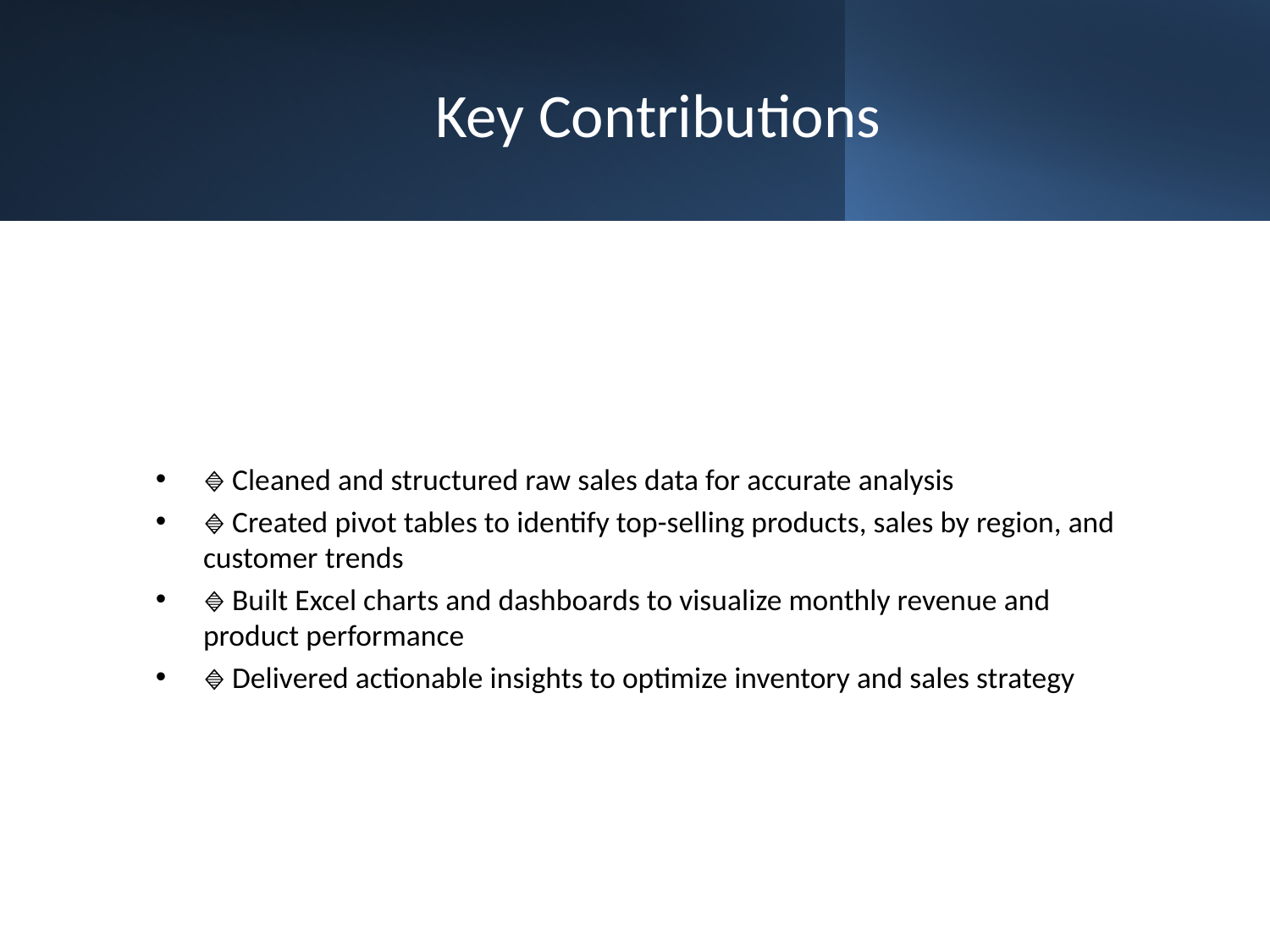

# Key Contributions
🔹 Cleaned and structured raw sales data for accurate analysis
🔹 Created pivot tables to identify top-selling products, sales by region, and customer trends
🔹 Built Excel charts and dashboards to visualize monthly revenue and product performance
🔹 Delivered actionable insights to optimize inventory and sales strategy